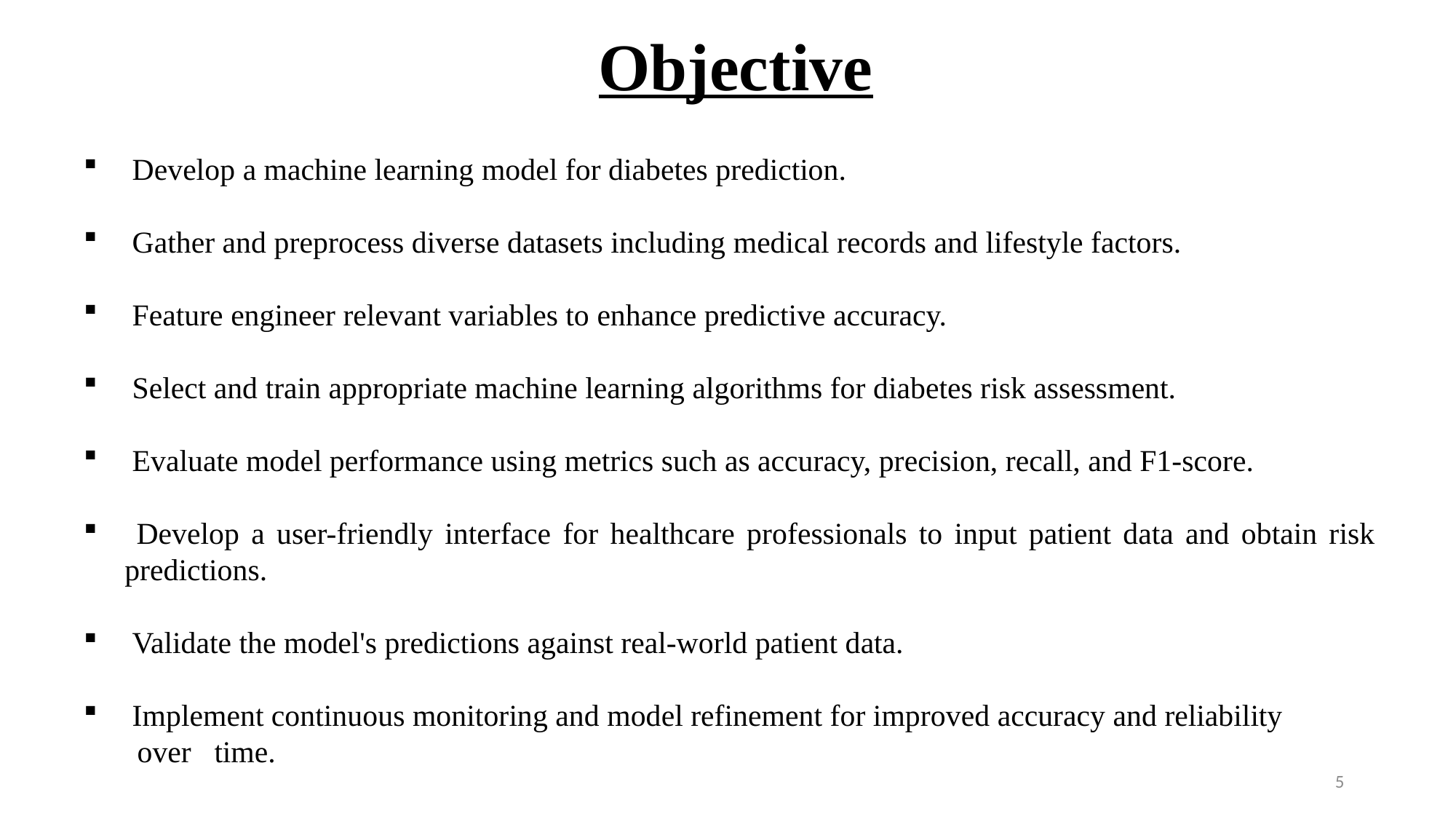

# Objective

 Develop a machine learning model for diabetes prediction.

 Gather and preprocess diverse datasets including medical records and lifestyle factors.

 Feature engineer relevant variables to enhance predictive accuracy.

 Select and train appropriate machine learning algorithms for diabetes risk assessment.

 Evaluate model performance using metrics such as accuracy, precision, recall, and F1-score.

 Develop a user-friendly interface for healthcare professionals to input patient data and obtain risk  predictions.

 Validate the model's predictions against real-world patient data.

 Implement continuous monitoring and model refinement for improved accuracy and reliability
       over   time.
5